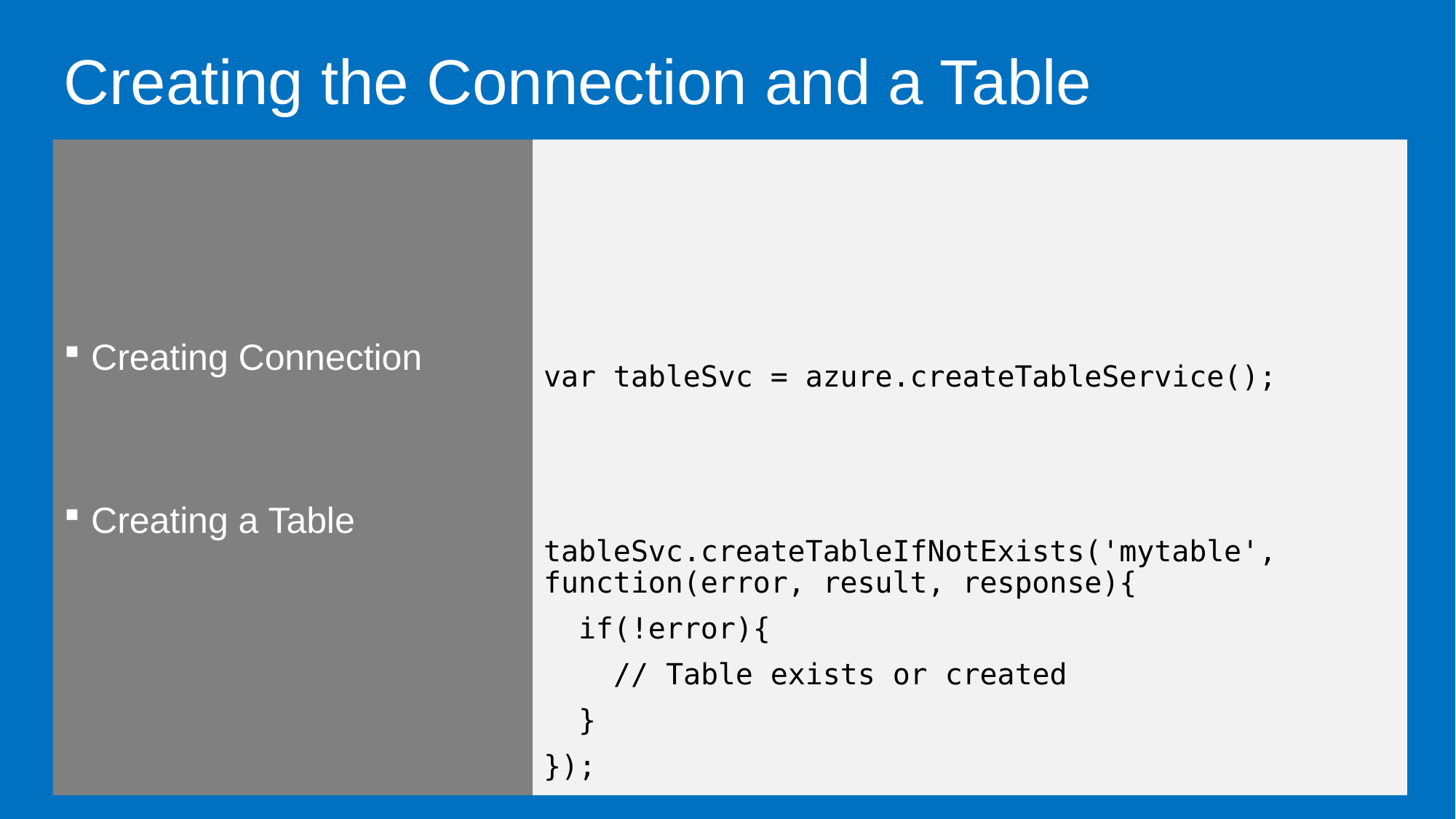

# Creating the Connection and a Table
Creating Connection

Creating a Table

var tableSvc = azure.createTableService();

tableSvc.createTableIfNotExists('mytable', function(error, result, response){
  if(!error){
    // Table exists or created
  }
});